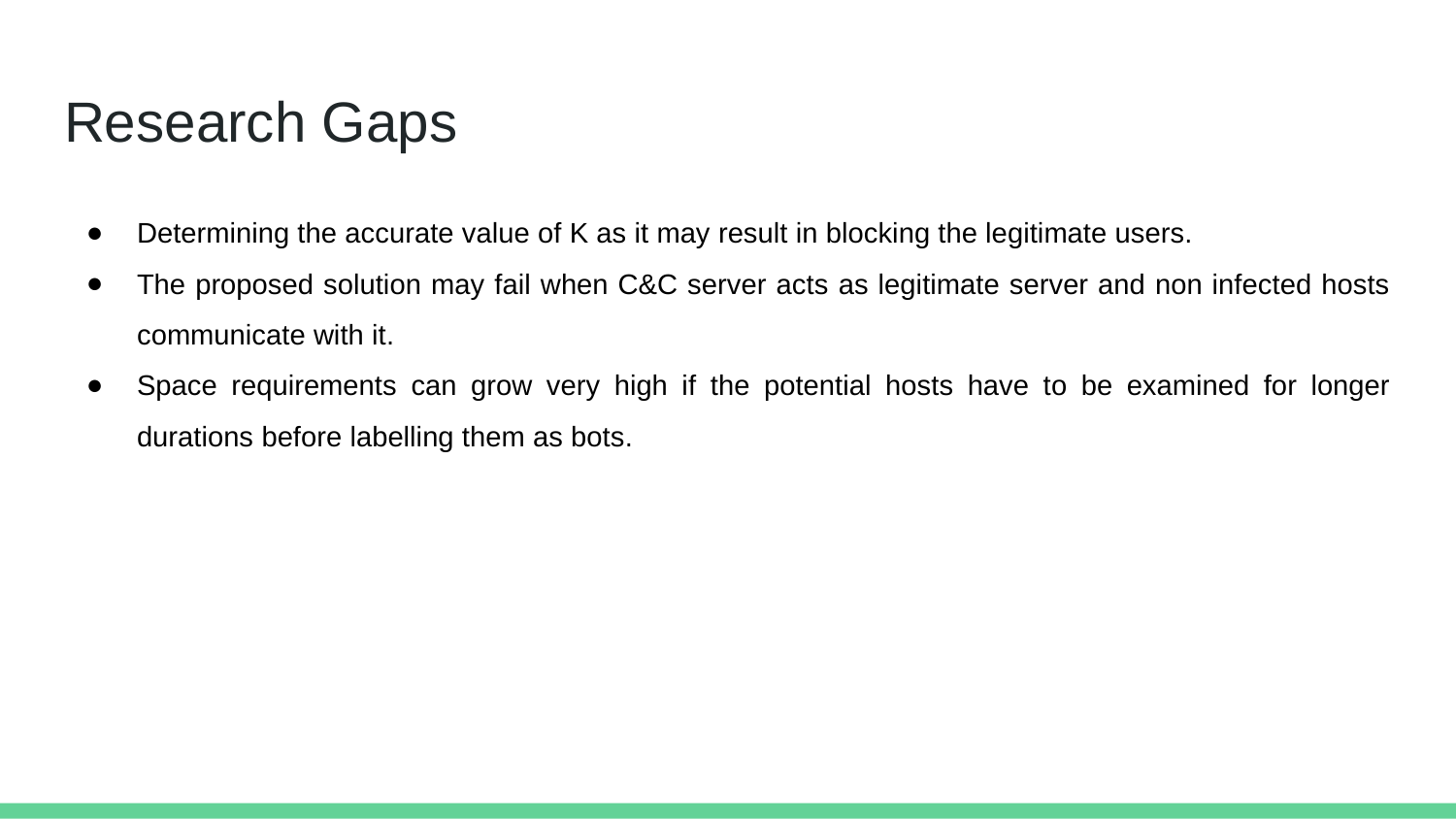

# Research Gaps
Determining the accurate value of K as it may result in blocking the legitimate users.
The proposed solution may fail when C&C server acts as legitimate server and non infected hosts communicate with it.
Space requirements can grow very high if the potential hosts have to be examined for longer durations before labelling them as bots.